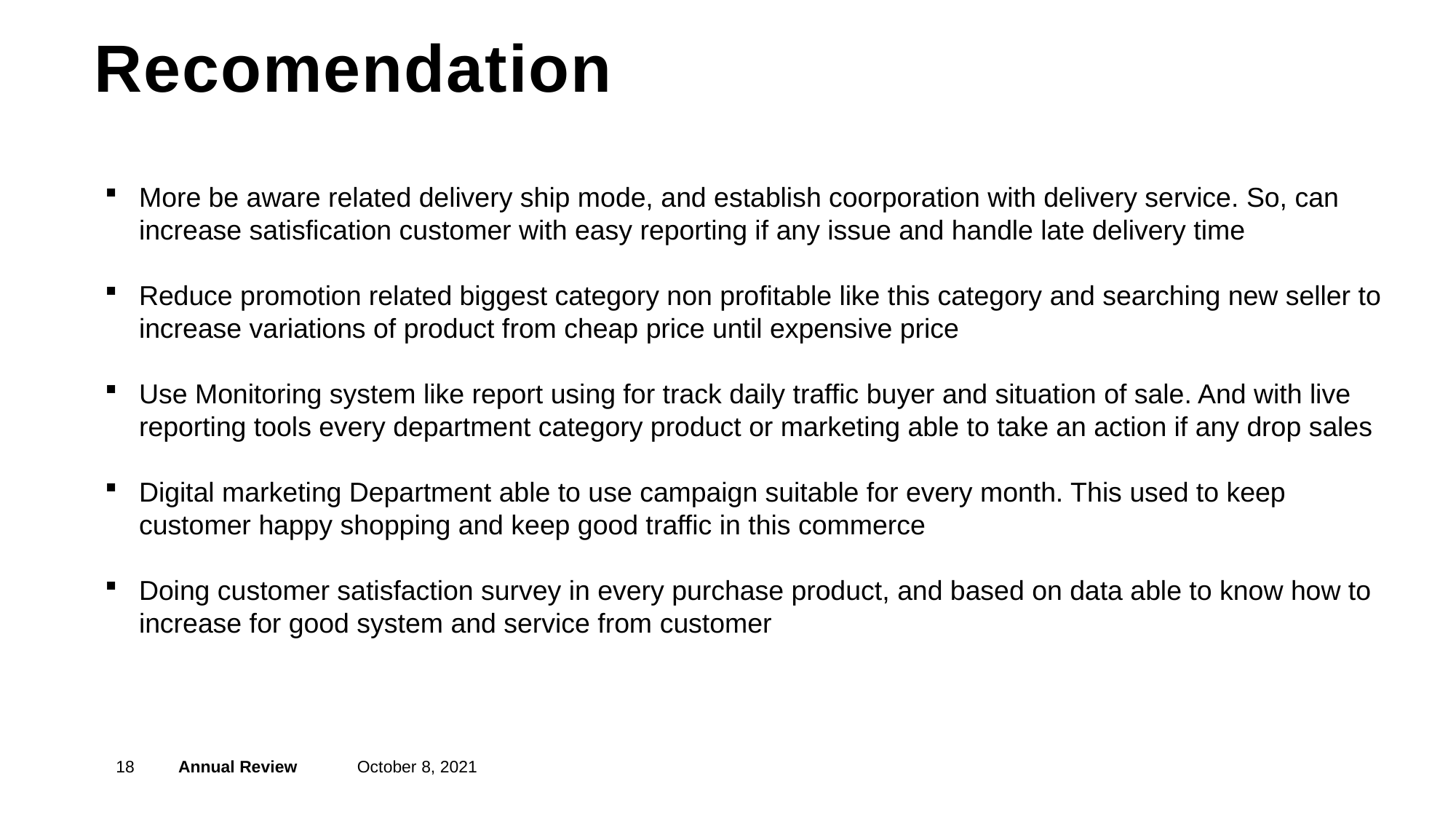

# Recomendation
More be aware related delivery ship mode, and establish coorporation with delivery service. So, can increase satisfication customer with easy reporting if any issue and handle late delivery time

Reduce promotion related biggest category non profitable like this category and searching new seller to increase variations of product from cheap price until expensive price

Use Monitoring system like report using for track daily traffic buyer and situation of sale. And with live reporting tools every department category product or marketing able to take an action if any drop sales

Digital marketing Department able to use campaign suitable for every month. This used to keep customer happy shopping and keep good traffic in this commerce

Doing customer satisfaction survey in every purchase product, and based on data able to know how to increase for good system and service from customer

18
Annual Review
October 8, 2021